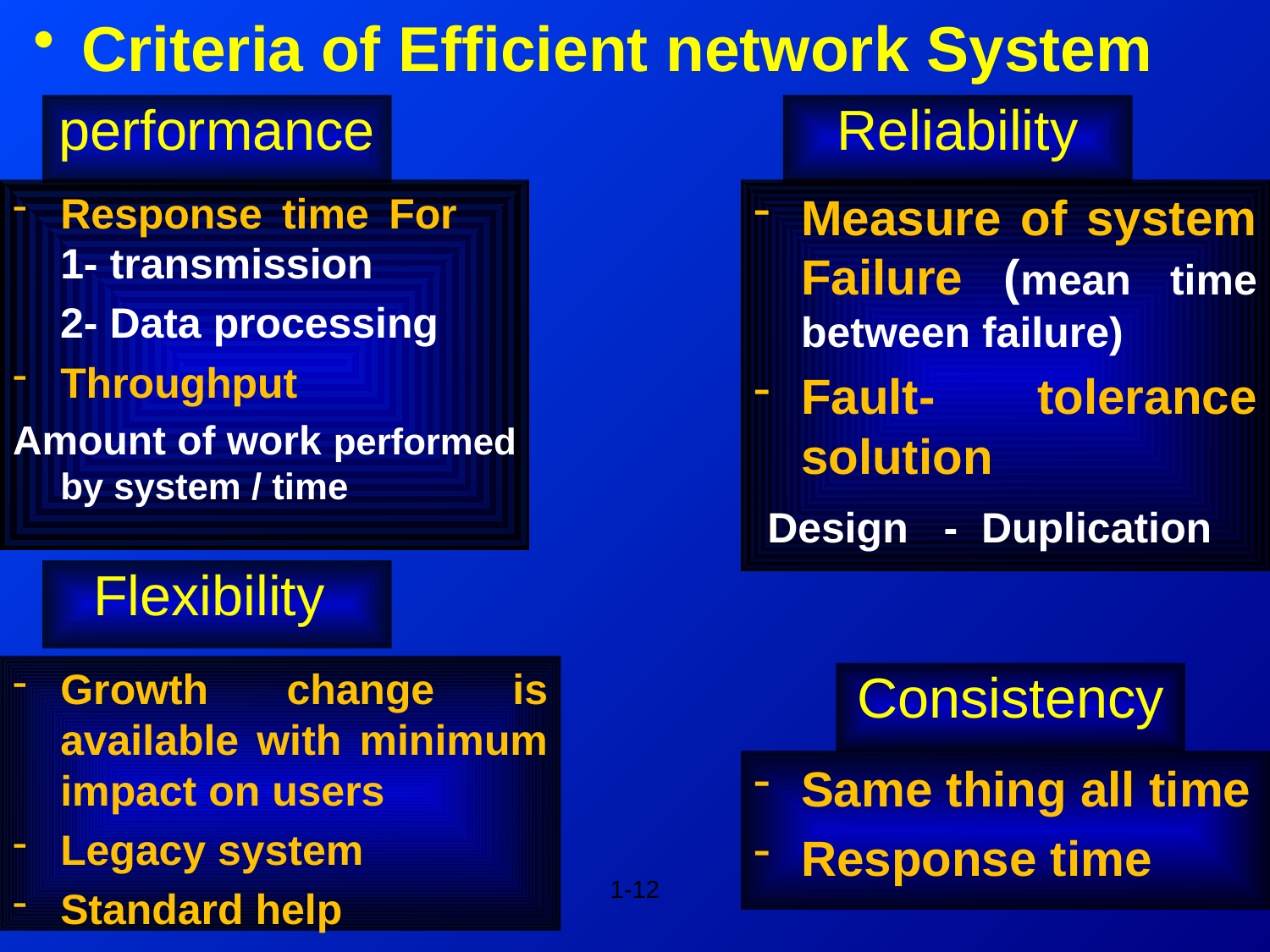

Criteria of Efficient network System
performance

Reliability

Response time For    1- transmission
    2- Data processing
Throughput
Amount of work performed by system / time
Measure of system Failure (mean time between failure)
Fault- tolerance solution
 Design   -  Duplication
Flexibility

Growth change is available with minimum impact on users
Legacy system
Standard help
Consistency

Same thing all time
Response time
1-12